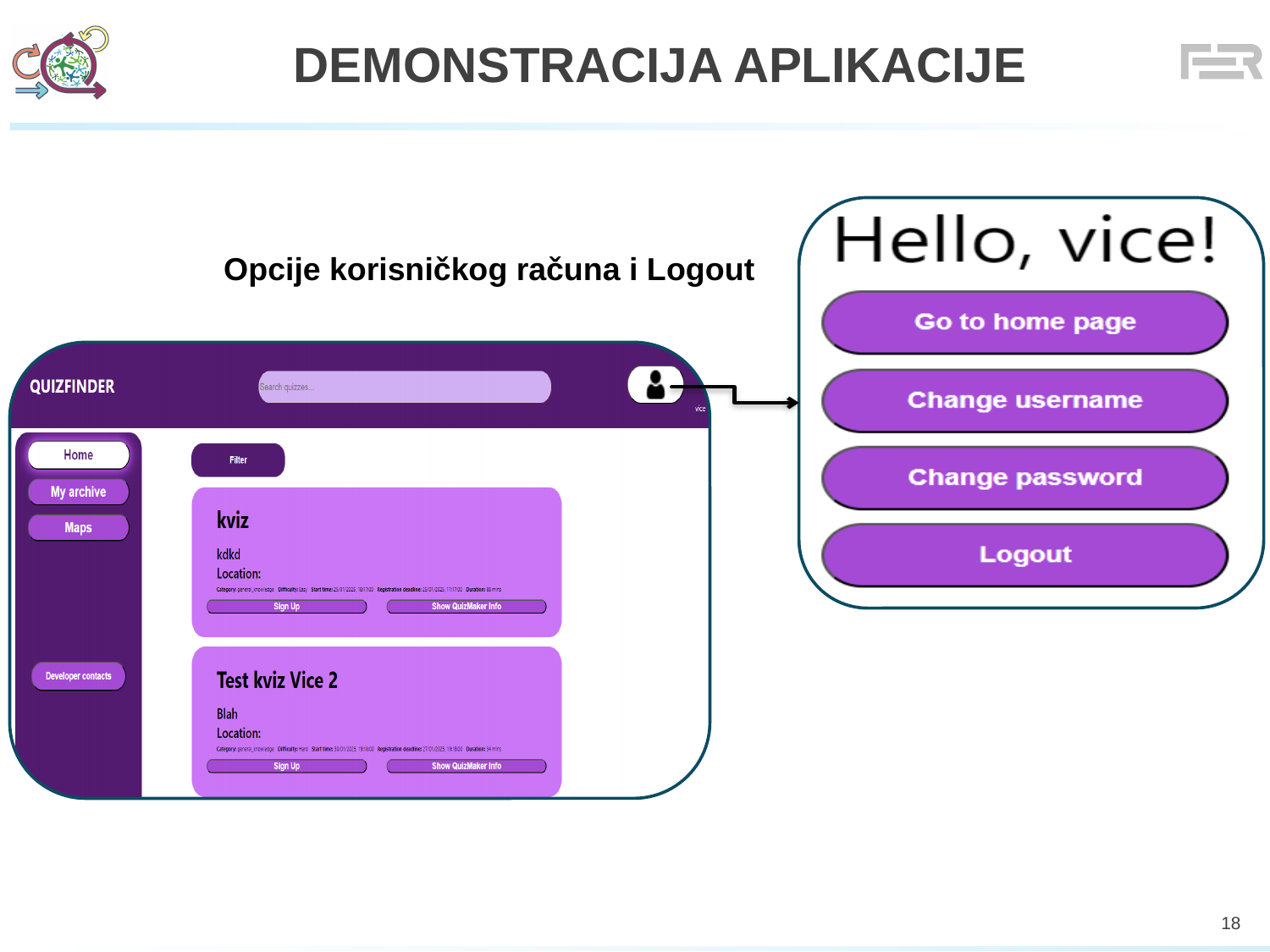

# Demonstracija aplikacije

Opcije korisničkog računa i Logout

18